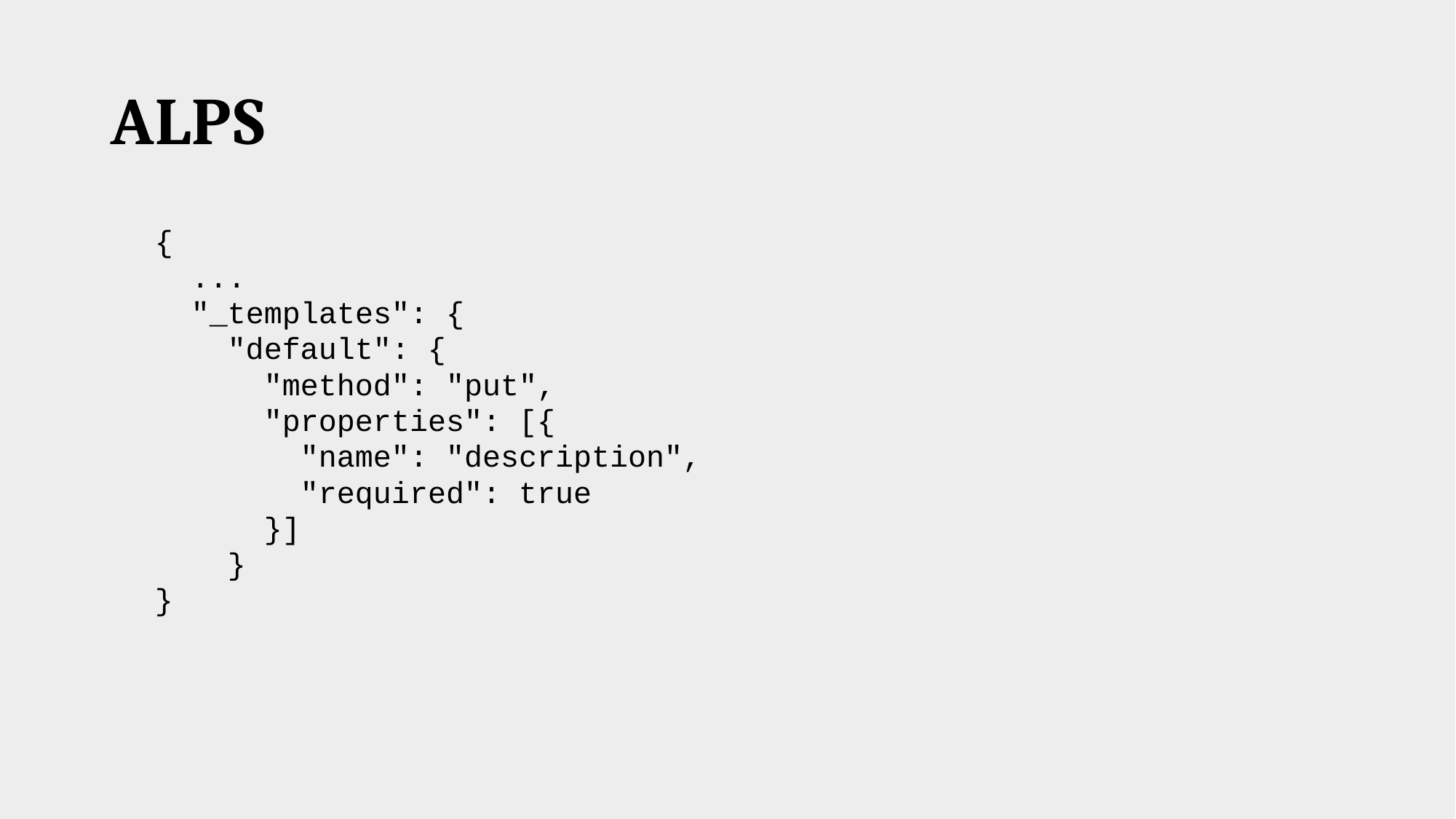

# ALPS
{
  ...
  "_templates": {
    "default": {
      "method": "put",
      "properties": [{
        "name": "description",
        "required": true
      }]
    }
}